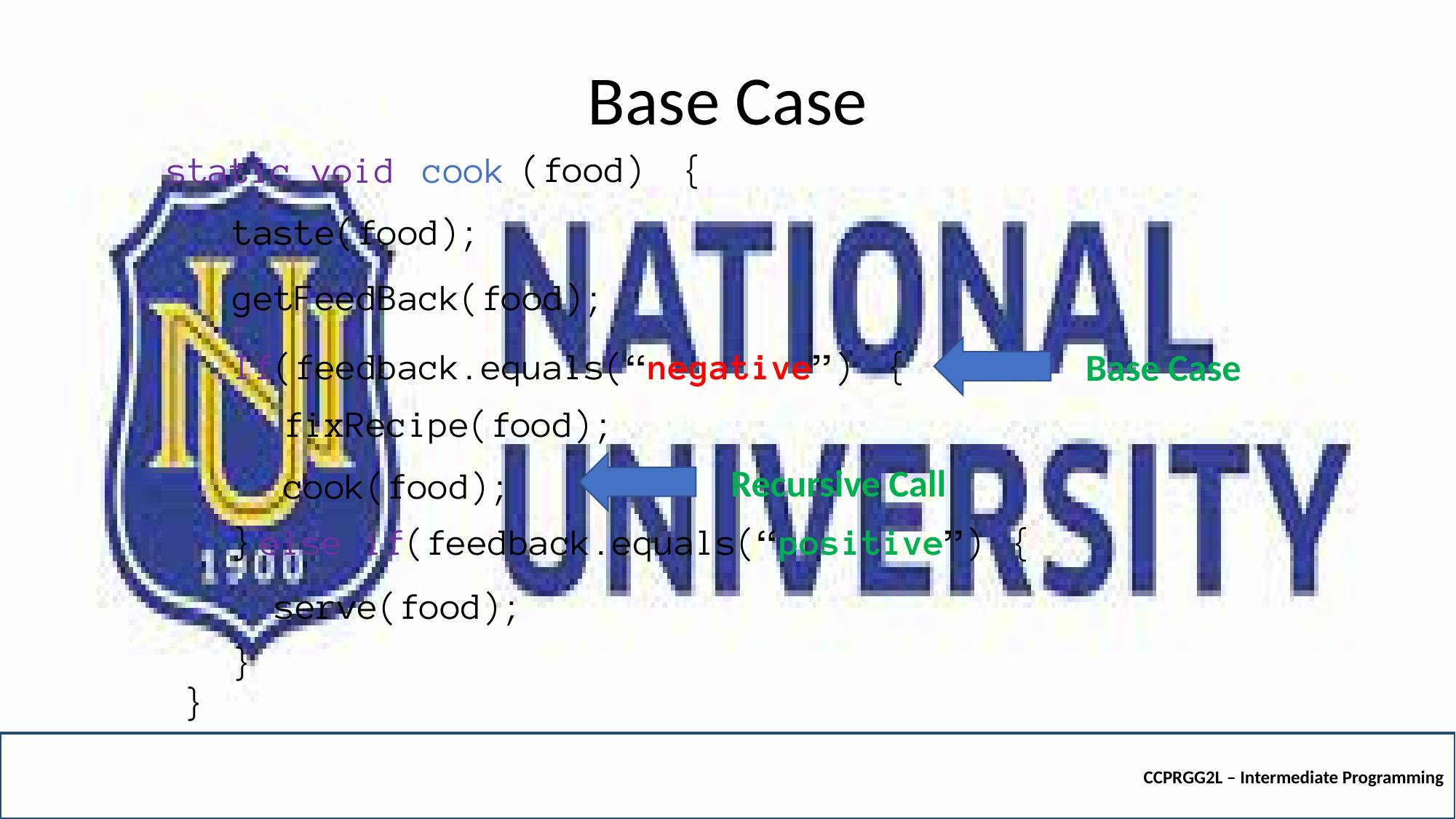

# Base Case
{
(food)
static void
cook
taste(food);
getFeedBack(food);
{
If(feedback.equals(“negative”)

Base Case
fixRecipe(food);

Recursive Call
cook(food);
}
else if(feedback.equals(“positive”)
{
serve(food);
}
}
CCPRGG2L – Intermediate Programming